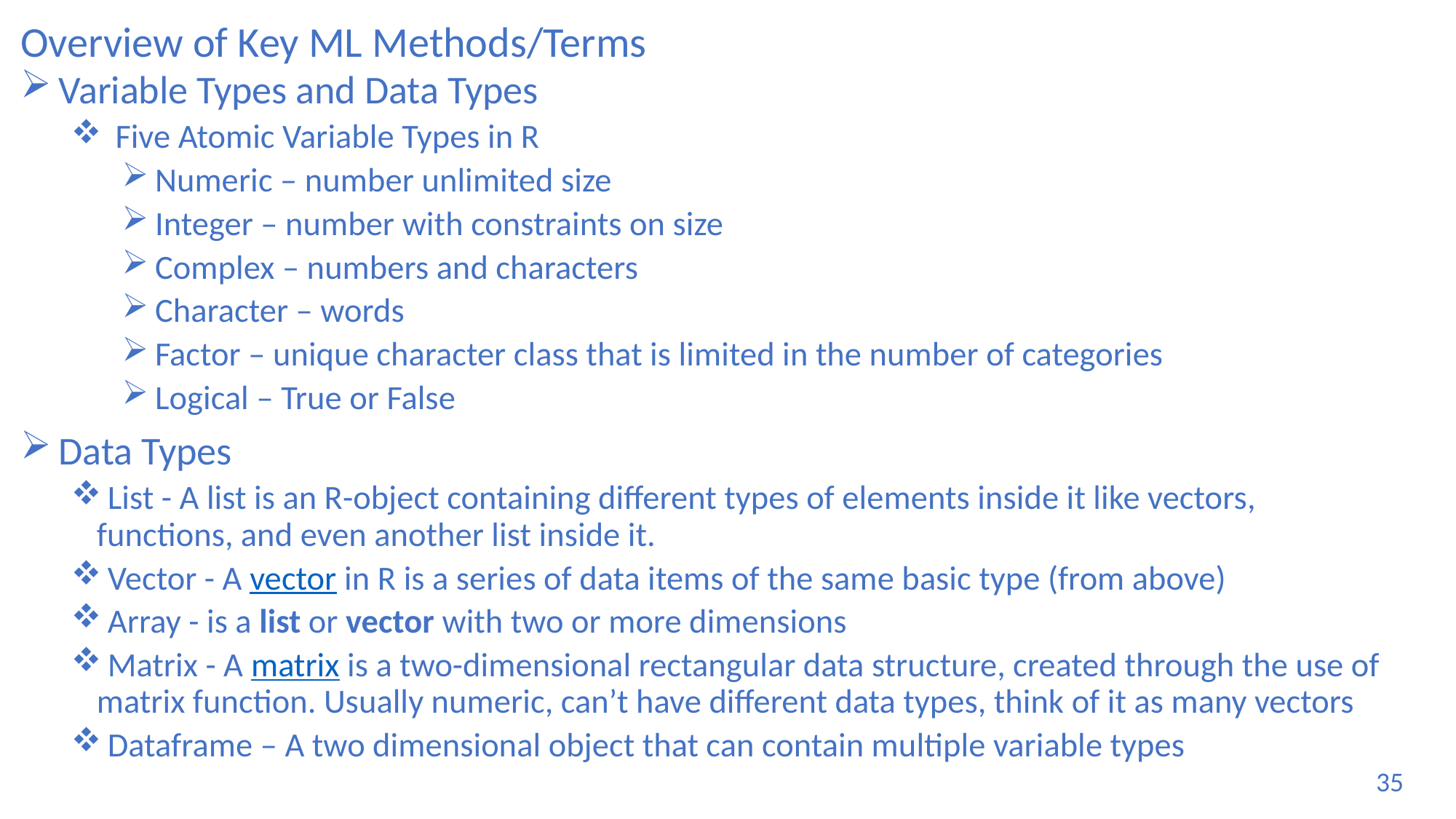

# Overview of Key ML Methods/Terms
 Variable Types and Data Types
  Five Atomic Variable Types in R
 Numeric – number unlimited size
 Integer – number with constraints on size
 Complex – numbers and characters
 Character – words
 Factor – unique character class that is limited in the number of categories
 Logical – True or False
 Data Types
 List - A list is an R-object containing different types of elements inside it like vectors, functions, and even another list inside it.
 Vector - A vector in R is a series of data items of the same basic type (from above)
 Array - is a list or vector with two or more dimensions
 Matrix - A matrix is a two-dimensional rectangular data structure, created through the use of matrix function. Usually numeric, can’t have different data types, think of it as many vectors
 Dataframe – A two dimensional object that can contain multiple variable types

35